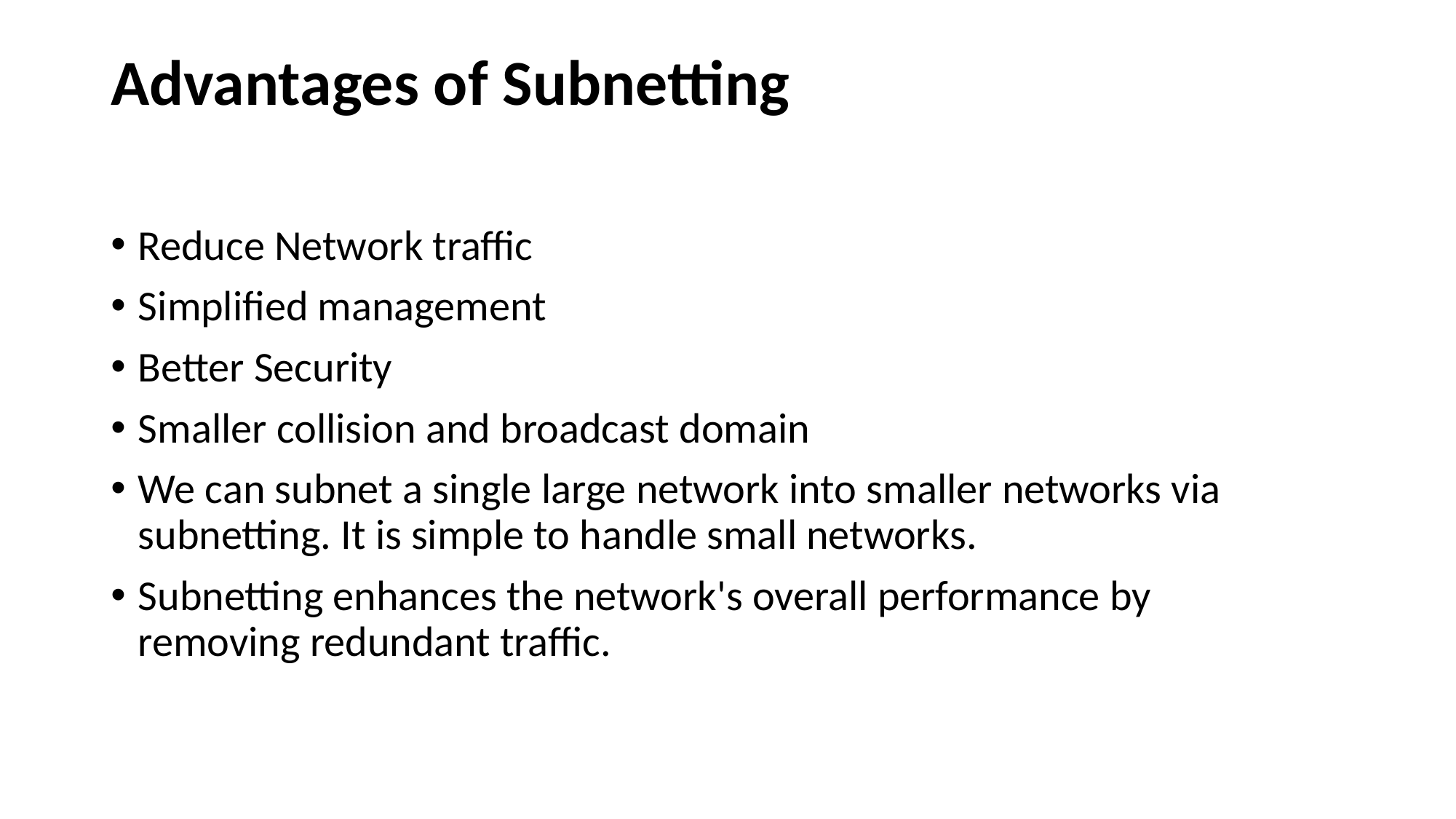

# Advantages of Subnetting
Reduce Network traffic
Simplified management
Better Security
Smaller collision and broadcast domain
We can subnet a single large network into smaller networks via subnetting. It is simple to handle small networks.
Subnetting enhances the network's overall performance by removing redundant traffic.